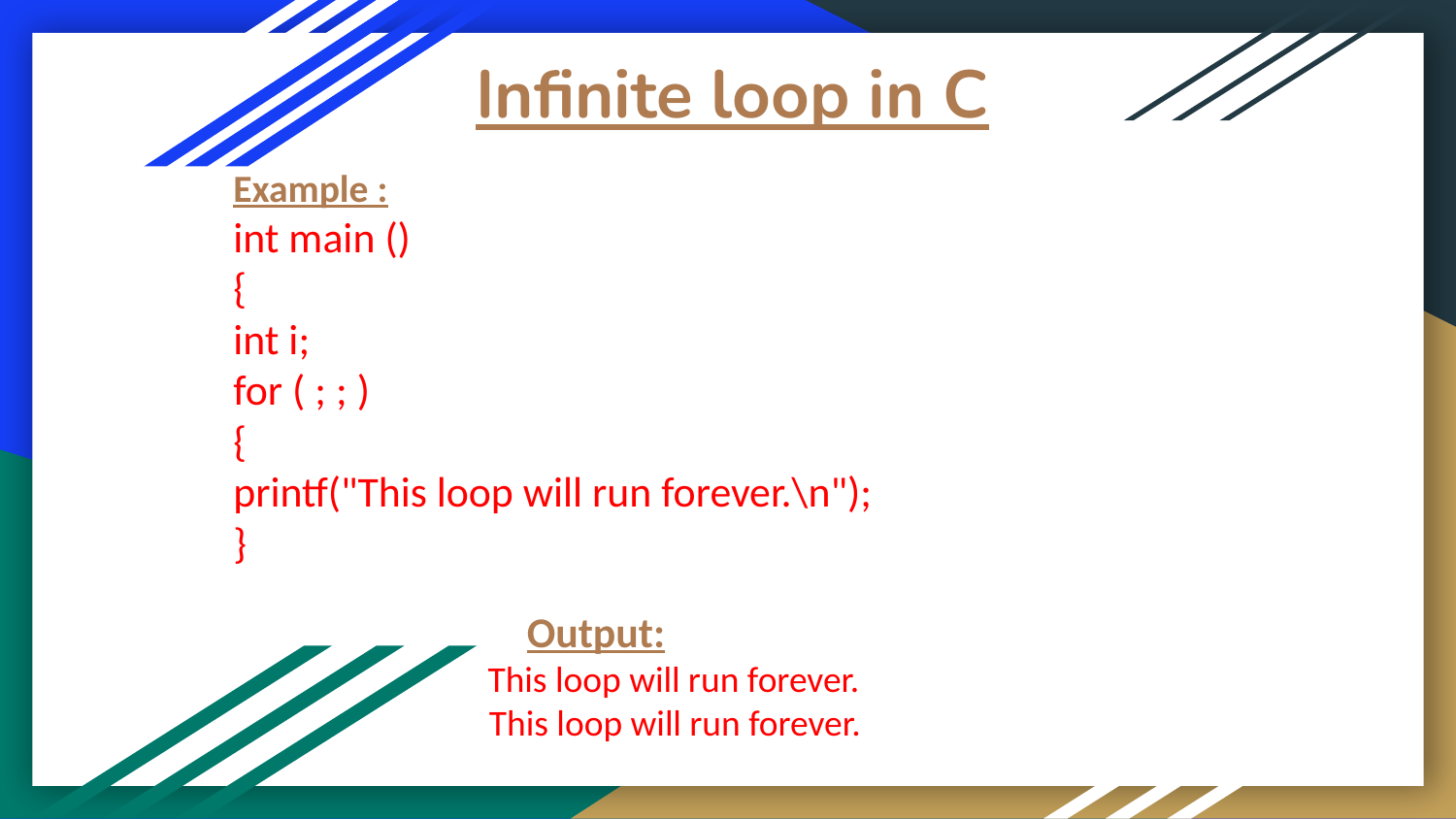

# Infinite loop in C
Example :
int main ()
{
int i;
for ( ; ; )
{
printf("This loop will run forever.\n");
}

                                        Output:
                                   This loop will run forever.
                               This loop will run forever.